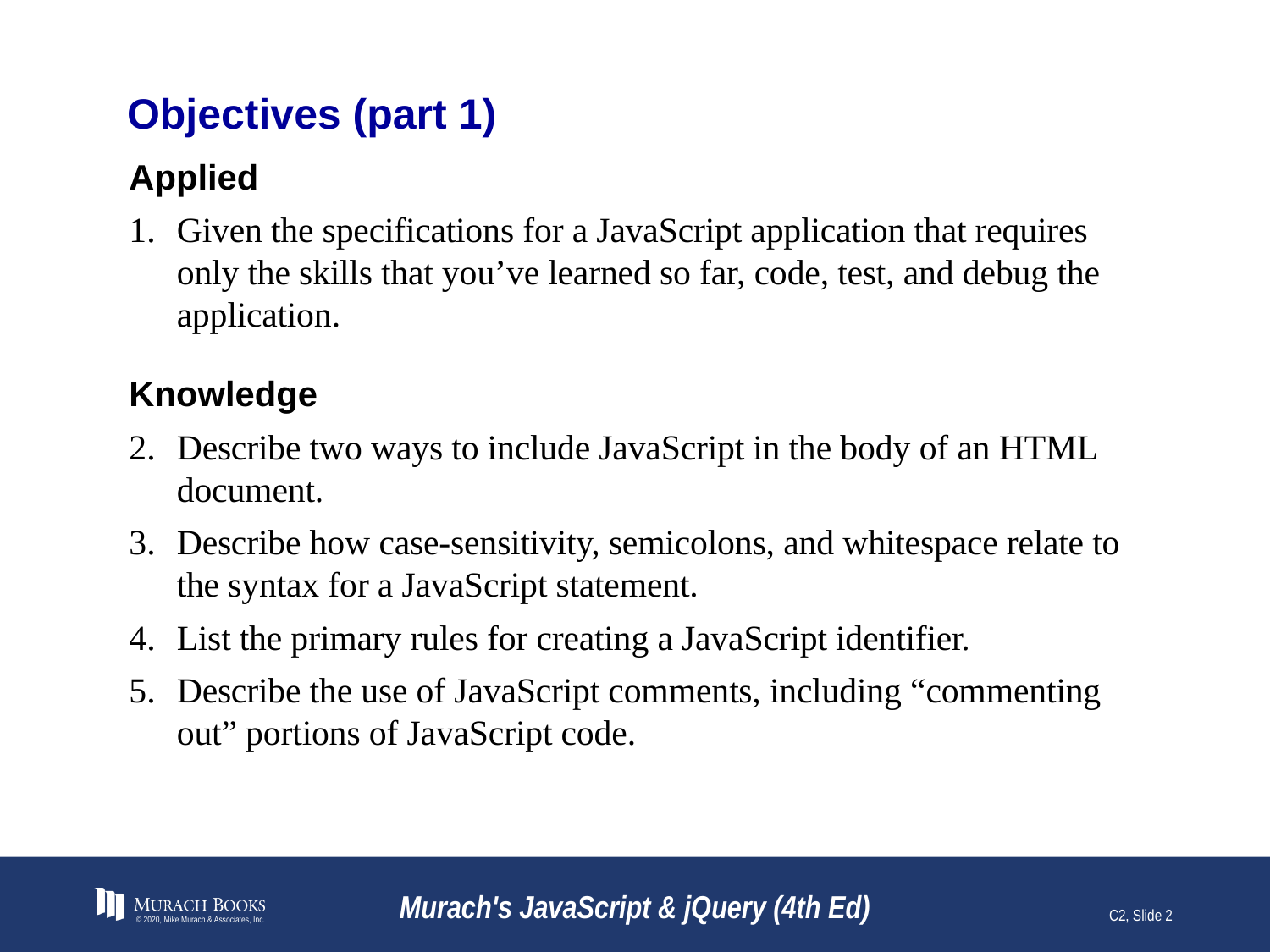

# Objectives (part 1)
Applied
Given the specifications for a JavaScript application that requires only the skills that you’ve learned so far, code, test, and debug the application.
Knowledge
Describe two ways to include JavaScript in the body of an HTML document.
Describe how case-sensitivity, semicolons, and whitespace relate to the syntax for a JavaScript statement.
List the primary rules for creating a JavaScript identifier.
Describe the use of JavaScript comments, including “commenting out” portions of JavaScript code.

© 2020, Mike Murach & Associates, Inc.
Murach's JavaScript & jQuery (4th Ed)

C2, Slide 2